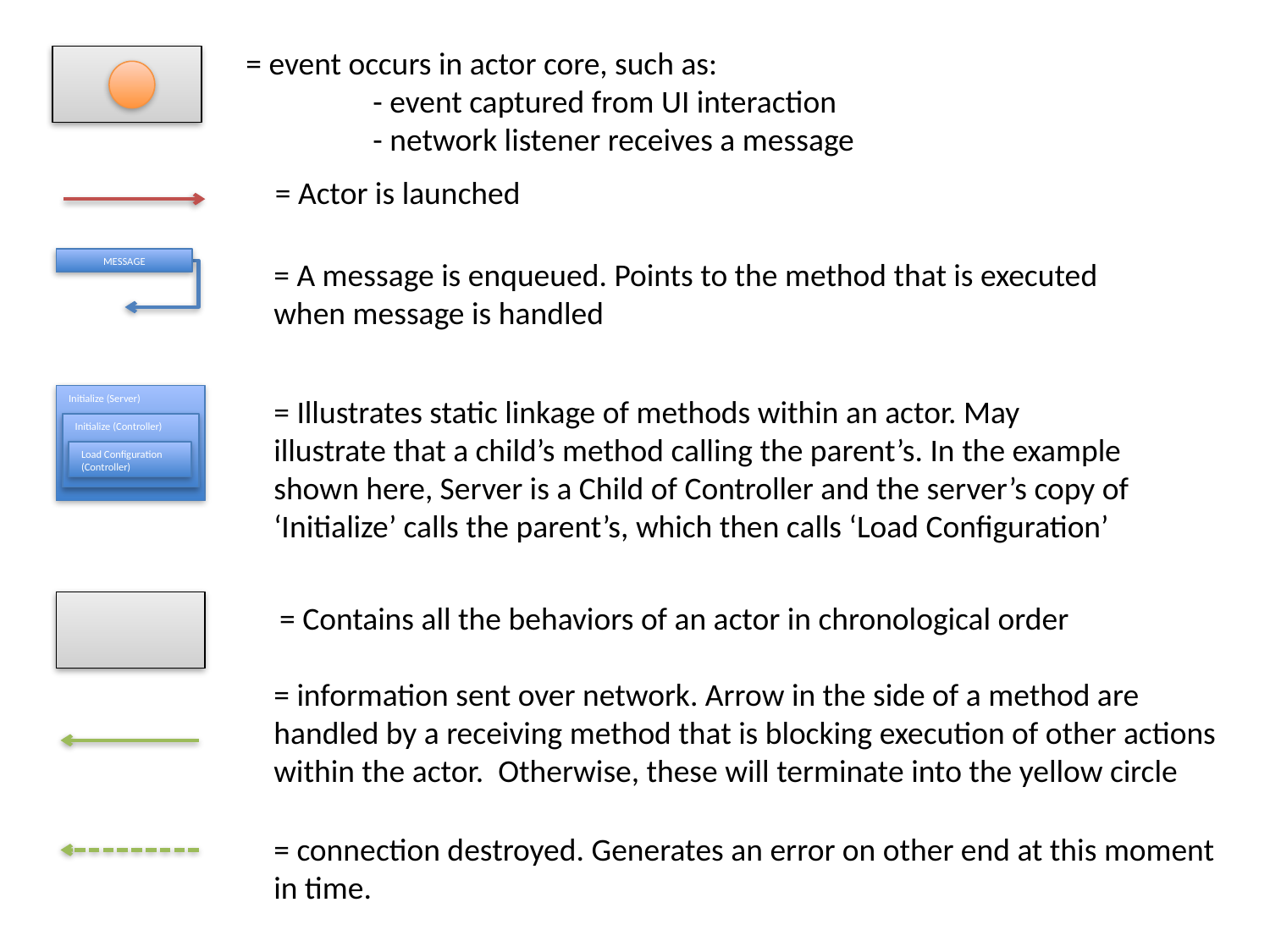

= event occurs in actor core, such as:
	- event captured from UI interaction
	- network listener receives a message

= Actor is launched
MESSAGE
= A message is enqueued. Points to the method that is executed when message is handled
Initialize (Server)
= Illustrates static linkage of methods within an actor. May illustrate that a child’s method calling the parent’s. In the example shown here, Server is a Child of Controller and the server’s copy of ‘Initialize’ calls the parent’s, which then calls ‘Load Configuration’
Initialize (Controller)
Load Configuration (Controller)

= Contains all the behaviors of an actor in chronological order
= information sent over network. Arrow in the side of a method are handled by a receiving method that is blocking execution of other actions within the actor.  Otherwise, these will terminate into the yellow circle
= connection destroyed. Generates an error on other end at this moment in time.